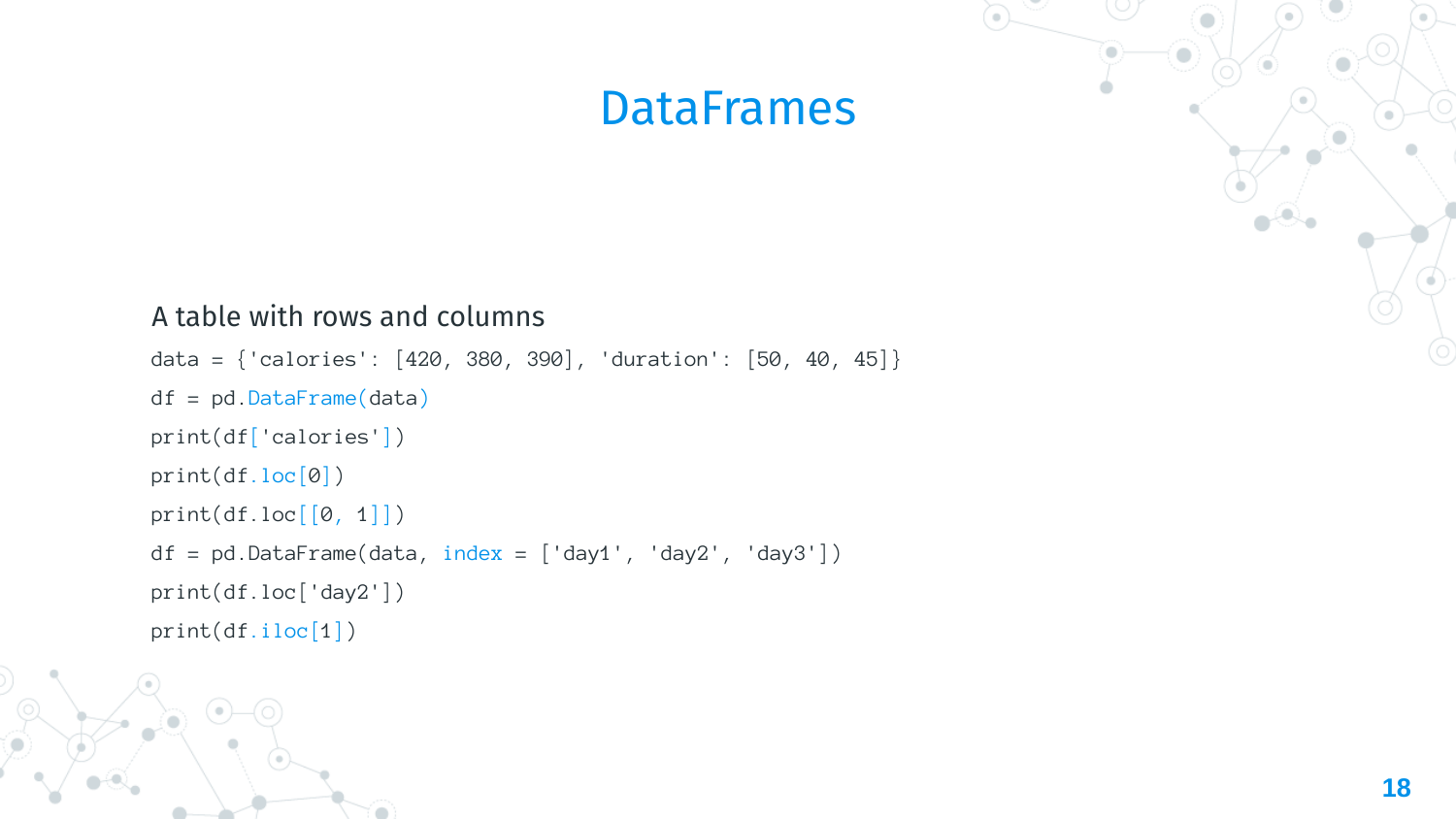

# DataFrames
A table with rows and columns
data = {'calories': [420, 380, 390], 'duration': [50, 40, 45]}
df = pd.DataFrame(data)
print(df['calories'])
print(df.loc[0])
print(df.loc[[0, 1]])
df = pd.DataFrame(data, index = ['day1', 'day2', 'day3'])
print(df.loc['day2'])
print(df.iloc[1])
18